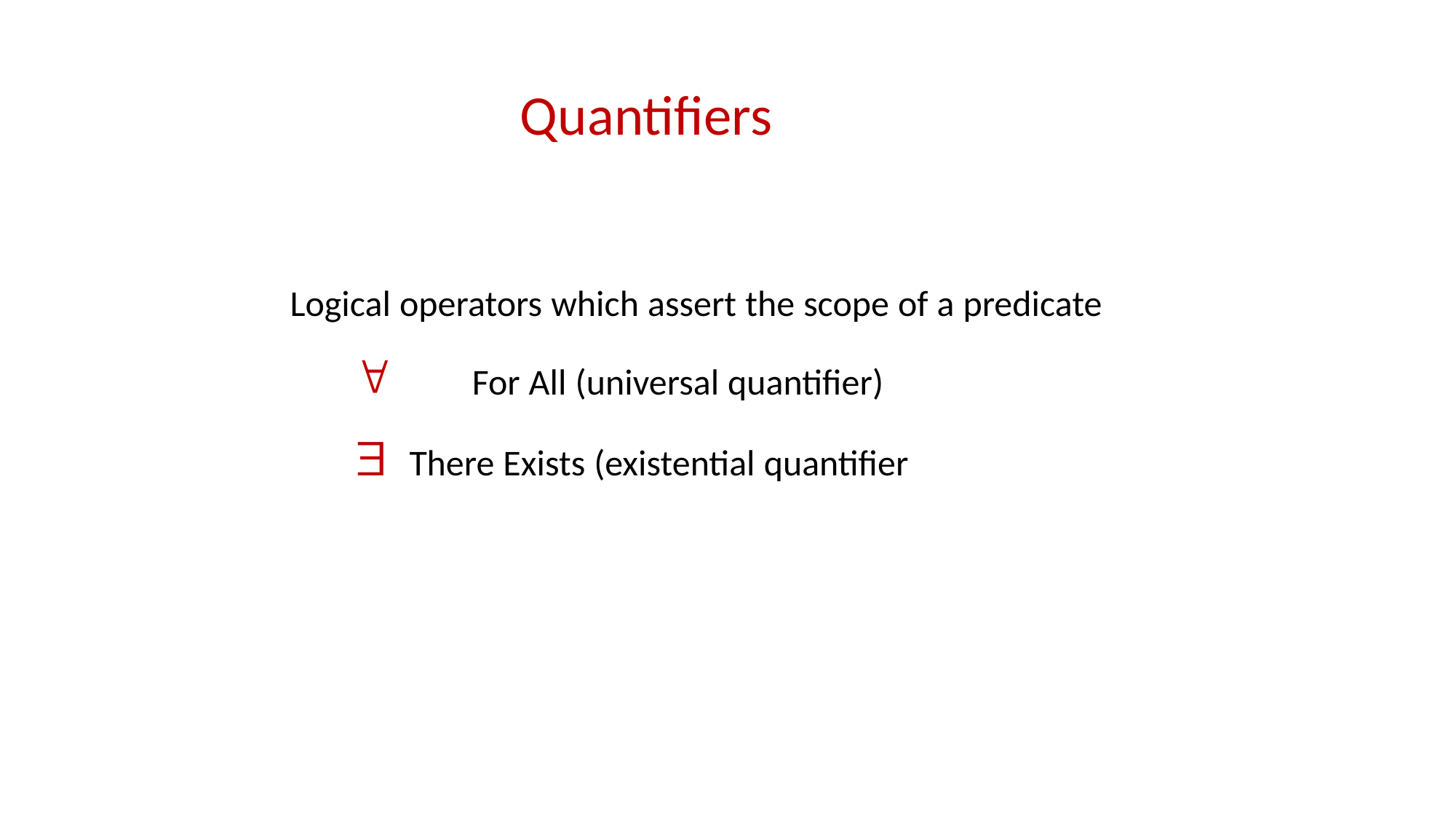

# Quantifiers
Logical operators which assert the scope of a predicate
∀	For All (universal quantifier)
      ∃  There Exists (existential quantifier